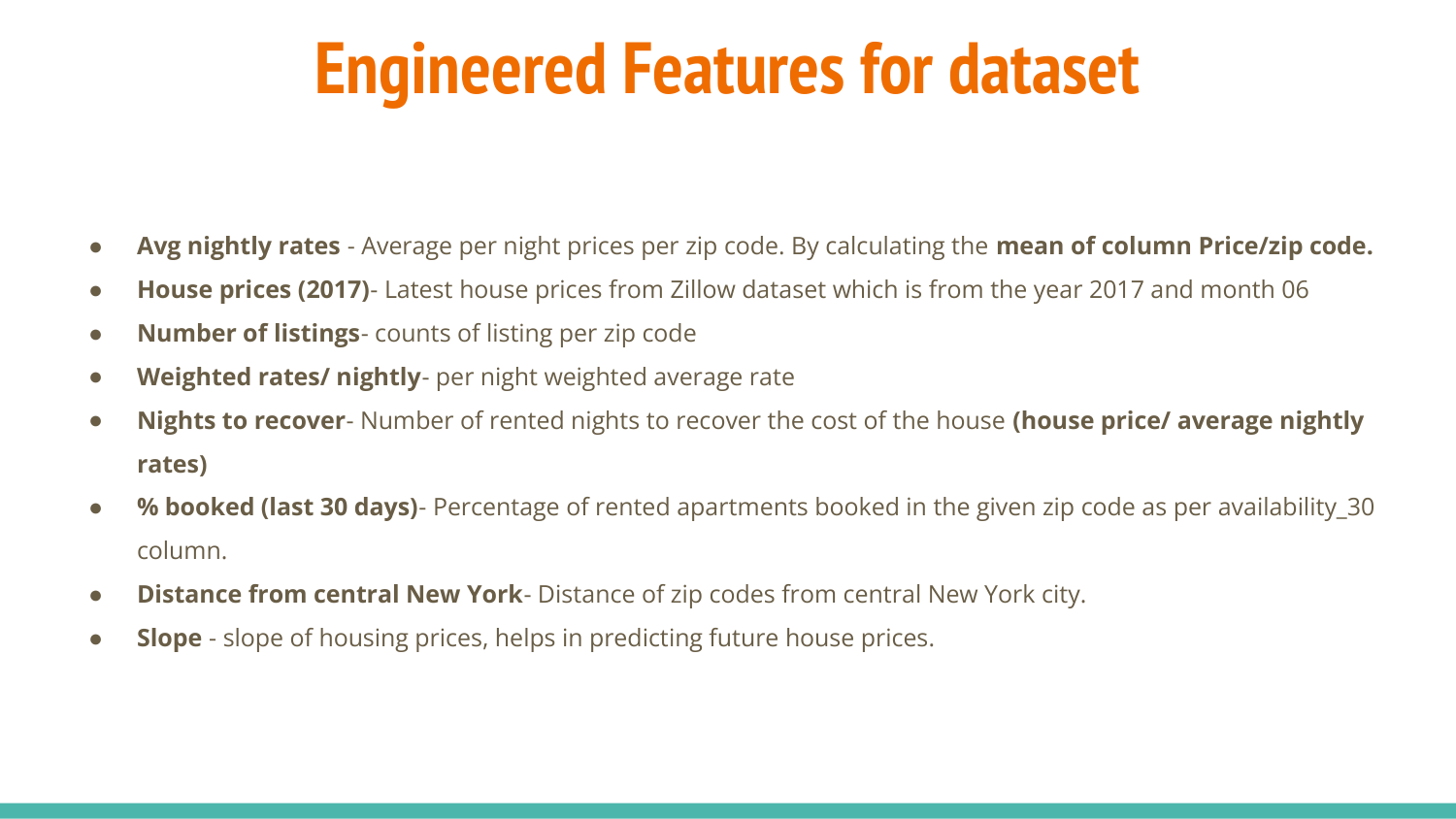

# Engineered Features for dataset
Avg nightly rates - Average per night prices per zip code. By calculating the mean of column Price/zip code.
House prices (2017)- Latest house prices from Zillow dataset which is from the year 2017 and month 06
Number of listings- counts of listing per zip code
Weighted rates/ nightly- per night weighted average rate
Nights to recover- Number of rented nights to recover the cost of the house (house price/ average nightly rates)
% booked (last 30 days)- Percentage of rented apartments booked in the given zip code as per availability_30 column.
Distance from central New York- Distance of zip codes from central New York city.
Slope - slope of housing prices, helps in predicting future house prices.